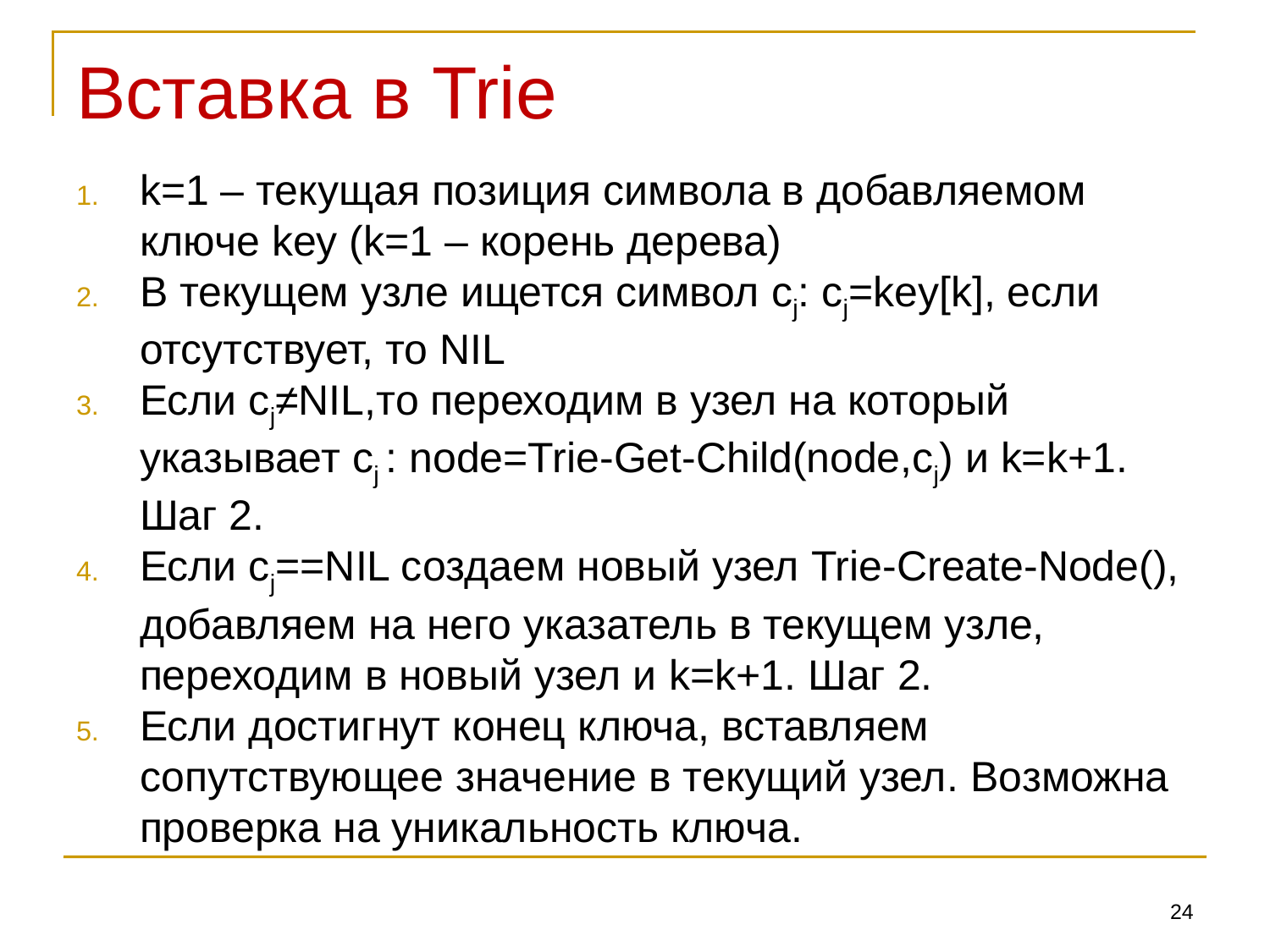

# Вставка в Trie
k=1 – текущая позиция символа в добавляемом ключе key (k=1 – корень дерева)
В текущем узле ищется символ cj: сj=key[k], если отсутствует, то NIL
Если cj≠NIL,то переходим в узел на который указывает cj : node=Trie-Get-Child(node,cj) и k=k+1. Шаг 2.
Если cj==NIL создаем новый узел Trie-Create-Node(), добавляем на него указатель в текущем узле, переходим в новый узел и k=k+1. Шаг 2.
Если достигнут конец ключа, вставляем сопутствующее значение в текущий узел. Возможна проверка на уникальность ключа.
24